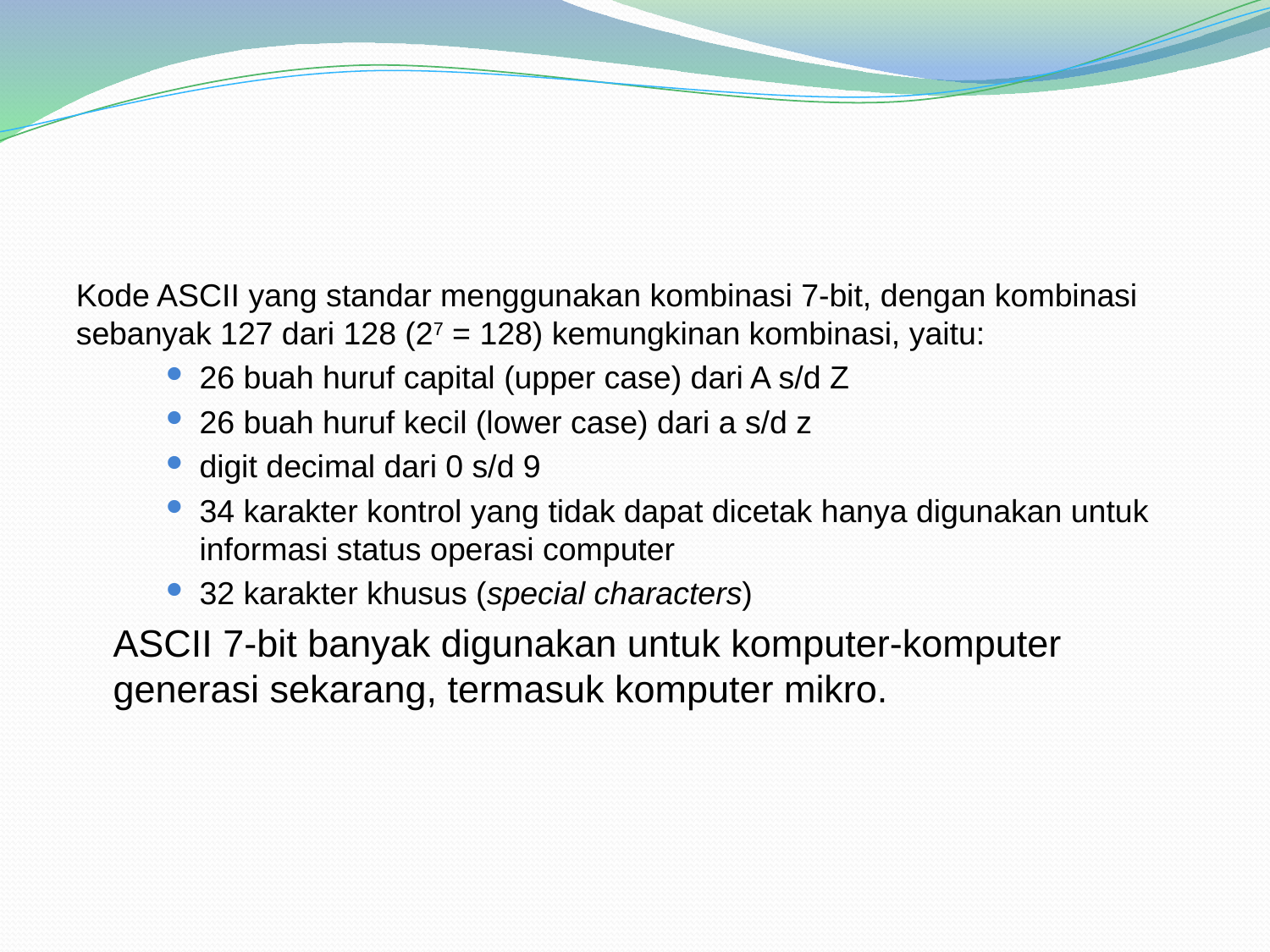

Kode ASCII yang standar menggunakan kombinasi 7-bit, dengan kombinasi sebanyak 127 dari 128 (27 = 128) kemungkinan kombinasi, yaitu:
26 buah huruf capital (upper case) dari A s/d Z
26 buah huruf kecil (lower case) dari a s/d z
digit decimal dari 0 s/d 9
34 karakter kontrol yang tidak dapat dicetak hanya digunakan untuk informasi status operasi computer
32 karakter khusus (special characters)
	ASCII 7-bit banyak digunakan untuk komputer-komputer generasi sekarang, termasuk komputer mikro.